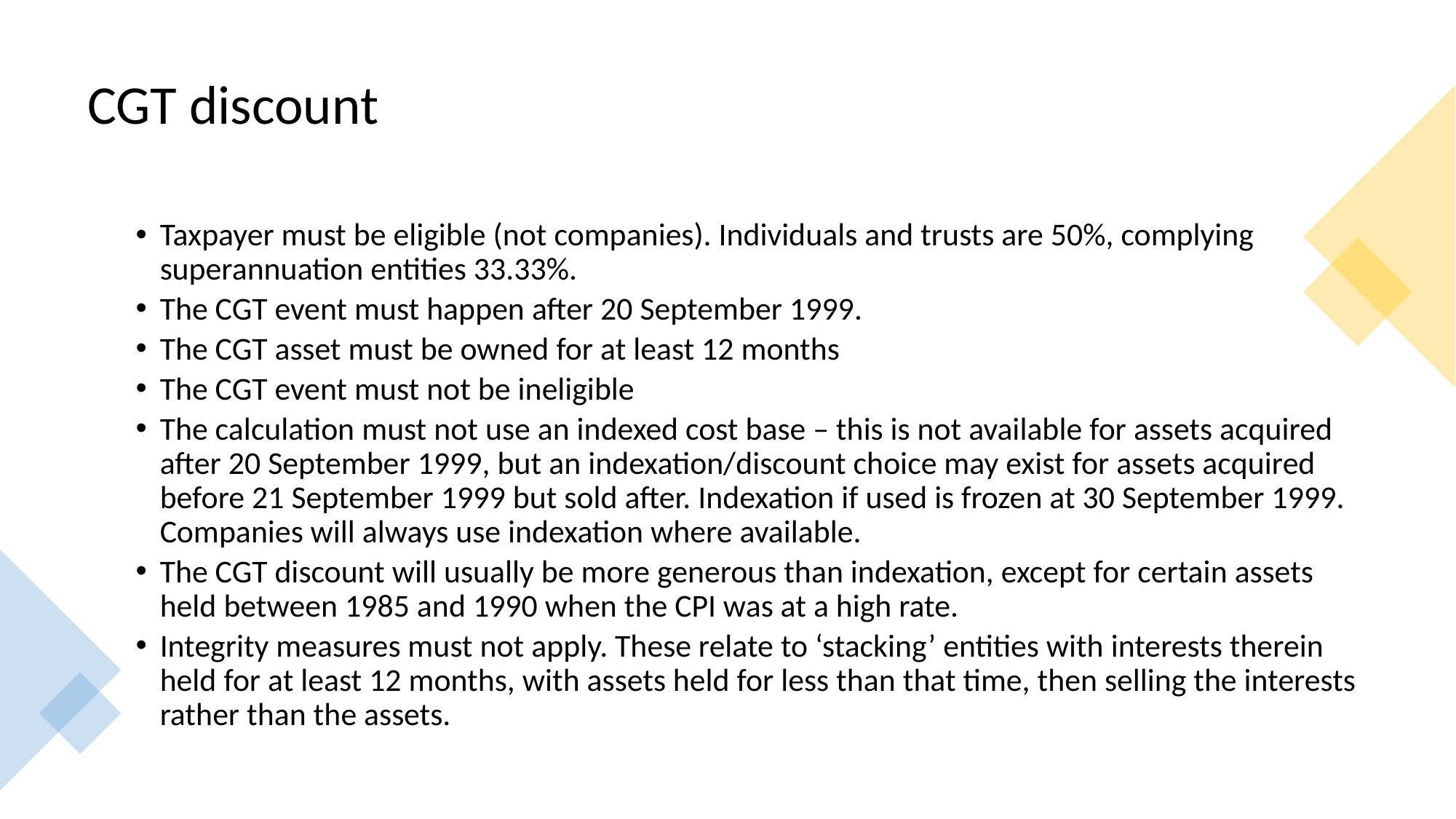

# CGT discount

Taxpayer must be eligible (not companies). Individuals and trusts are 50%, complying superannuation entities 33.33%.
The CGT event must happen after 20 September 1999.
The CGT asset must be owned for at least 12 months
The CGT event must not be ineligible
The calculation must not use an indexed cost base – this is not available for assets acquired after 20 September 1999, but an indexation/discount choice may exist for assets acquired before 21 September 1999 but sold after. Indexation if used is frozen at 30 September 1999. Companies will always use indexation where available.
The CGT discount will usually be more generous than indexation, except for certain assets held between 1985 and 1990 when the CPI was at a high rate.
Integrity measures must not apply. These relate to ‘stacking’ entities with interests therein held for at least 12 months, with assets held for less than that time, then selling the interests rather than the assets.